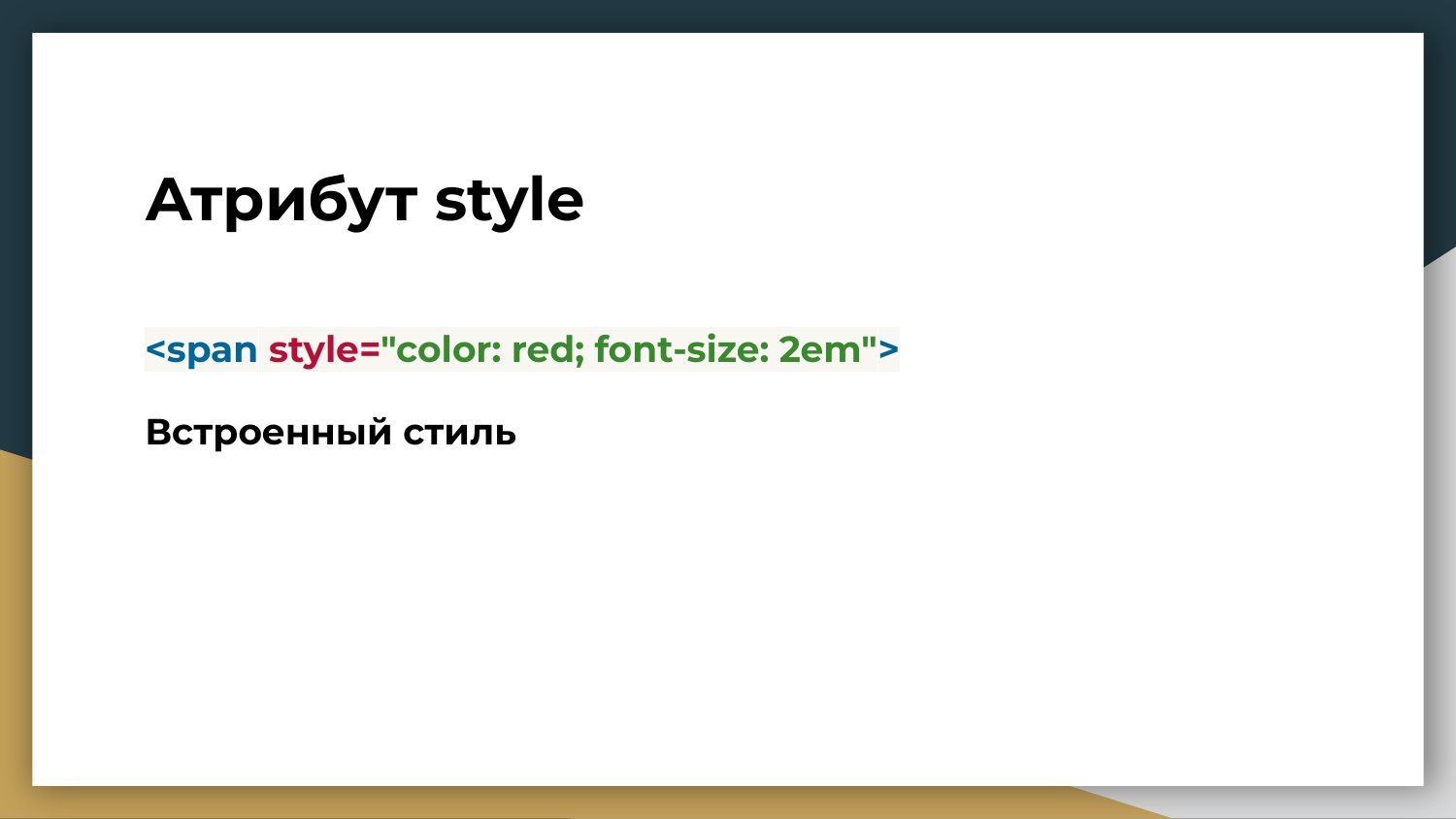

# Атрибут style
<span style="color: red; font-size: 2em">
Встроенный стиль